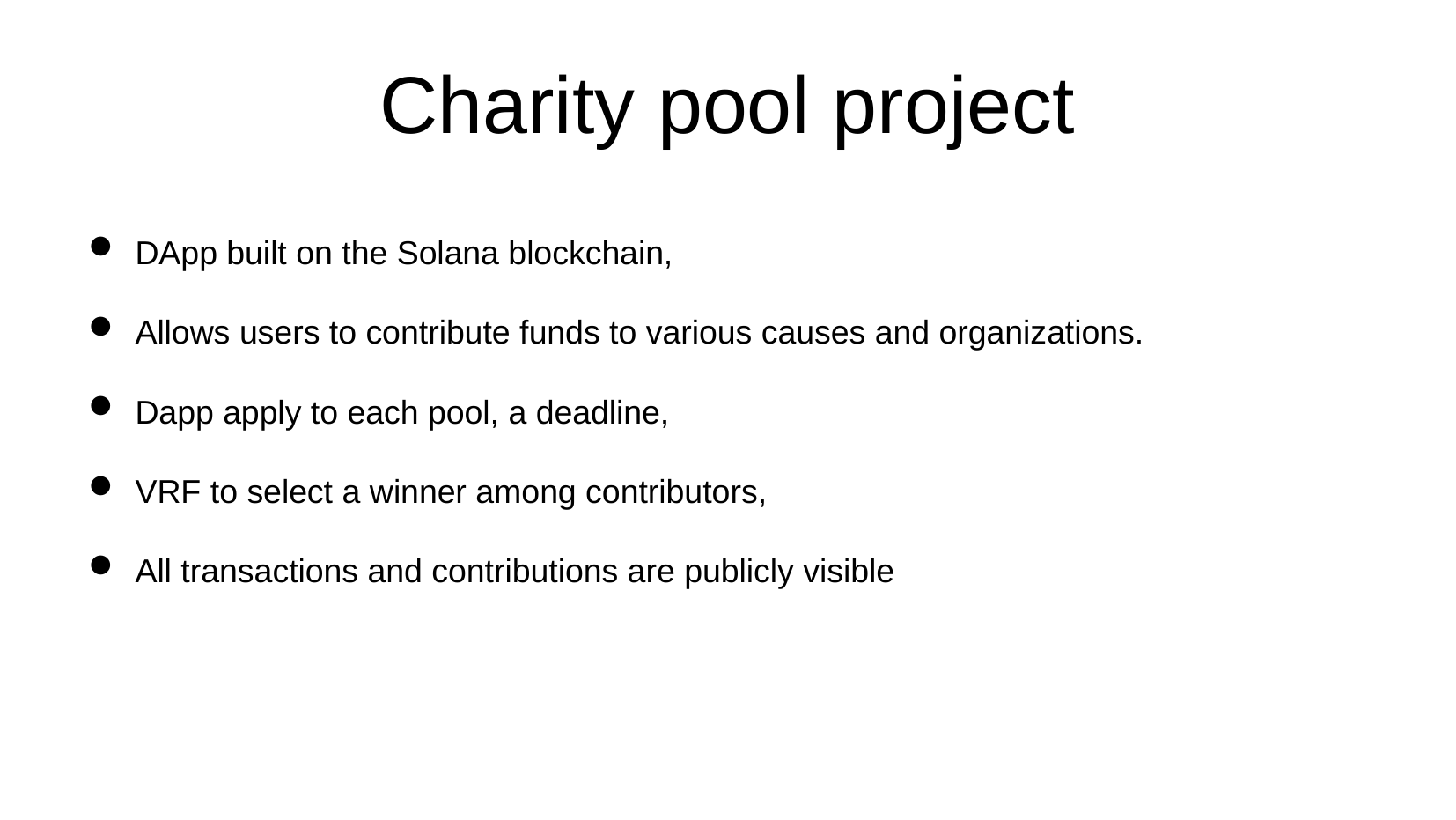

# Charity pool project
DApp built on the Solana blockchain,
Allows users to contribute funds to various causes and organizations.
Dapp apply to each pool, a deadline,
VRF to select a winner among contributors,
All transactions and contributions are publicly visible